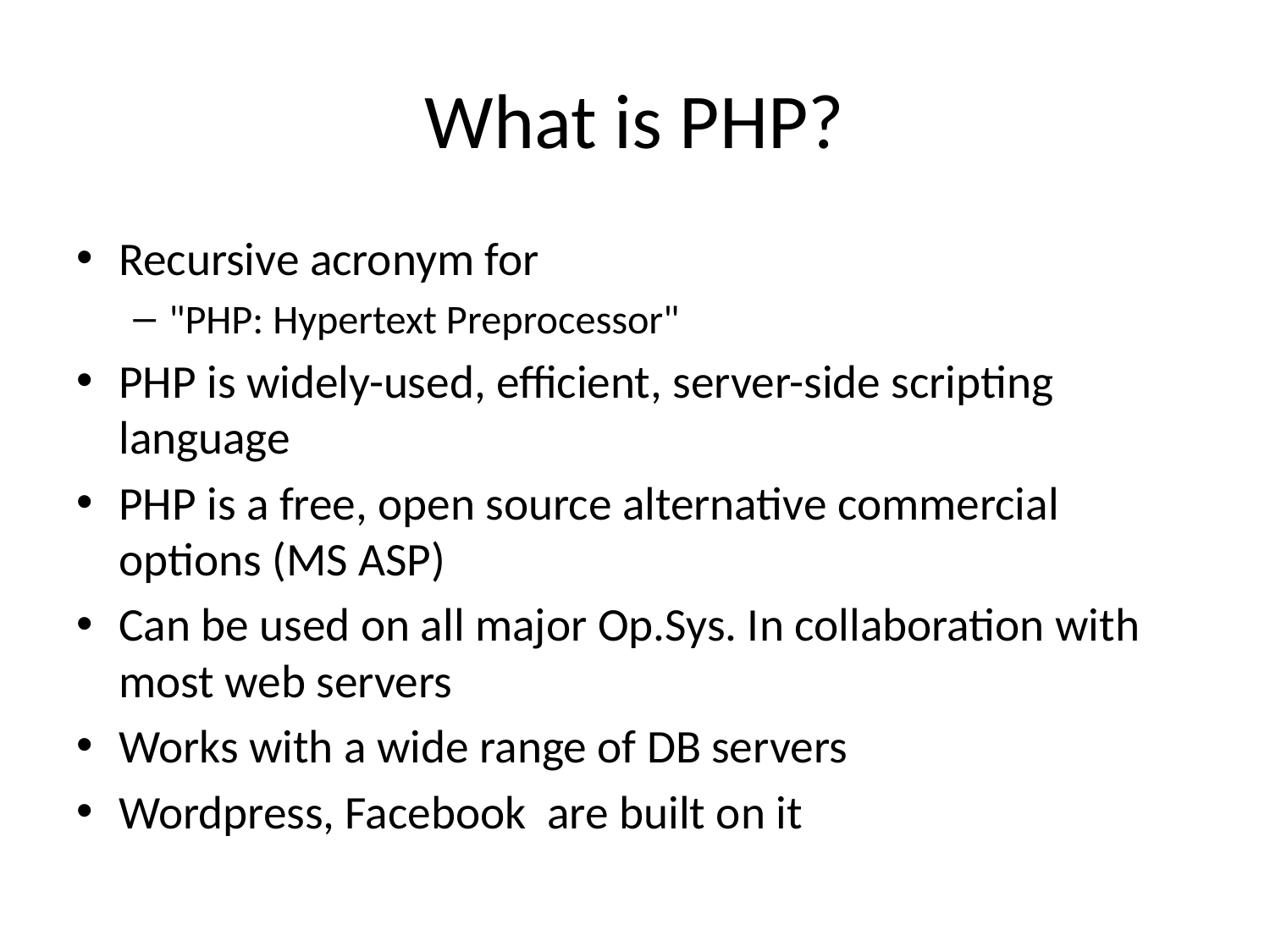

# What is PHP?
Recursive acronym for
"PHP: Hypertext Preprocessor"
PHP is widely-used, efficient, server-side scripting language
PHP is a free, open source alternative commercial options (MS ASP)
Can be used on all major Op.Sys. In collaboration with most web servers
Works with a wide range of DB servers
Wordpress, Facebook  are built on it